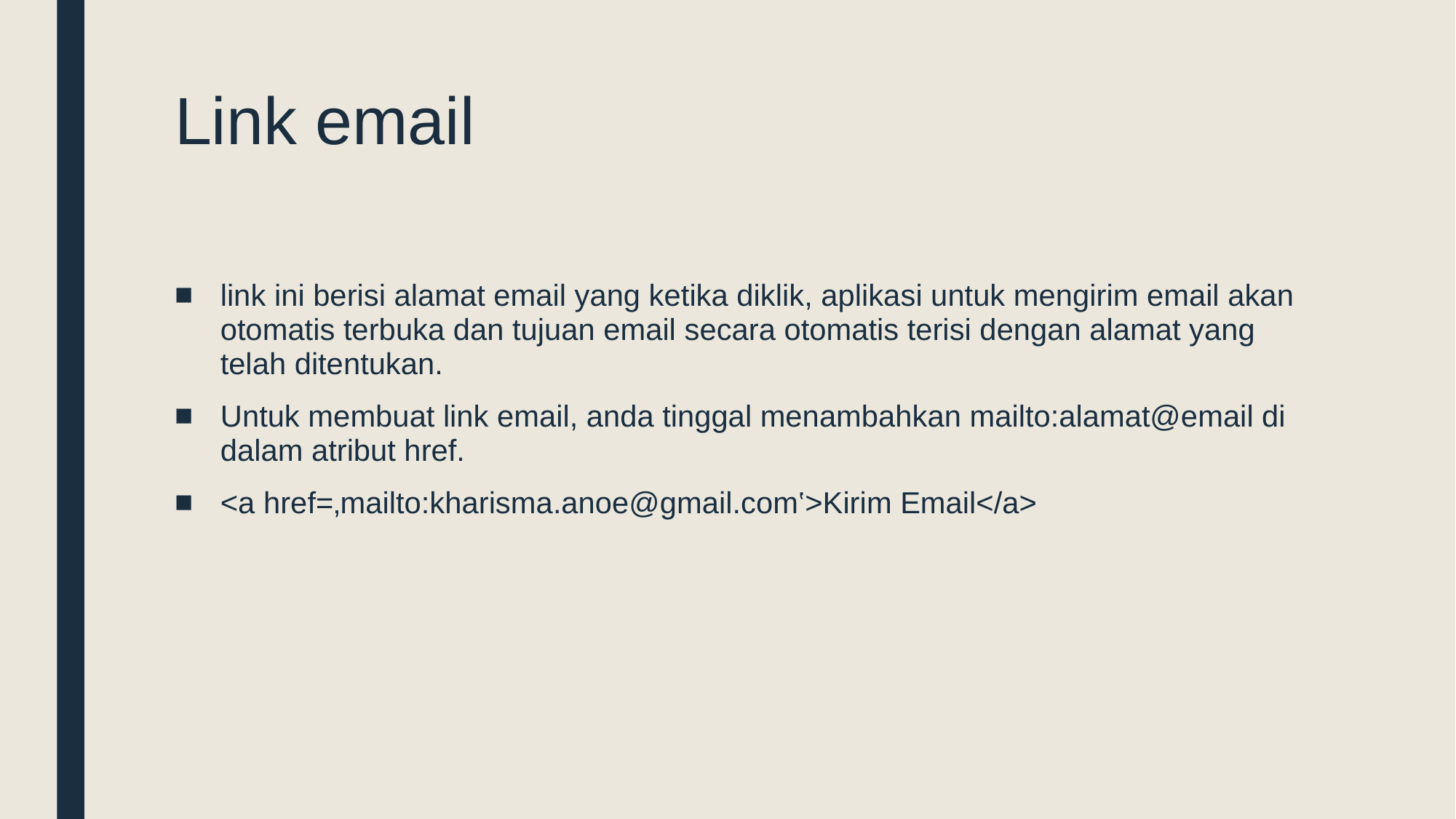

# Link email
link ini berisi alamat email yang ketika diklik, aplikasi untuk mengirim email akan otomatis terbuka dan tujuan email secara otomatis terisi dengan alamat yang telah ditentukan.
Untuk membuat link email, anda tinggal menambahkan mailto:alamat@email di dalam atribut href.
<a href=‚mailto:kharisma.anoe@gmail.com‛>Kirim Email</a>